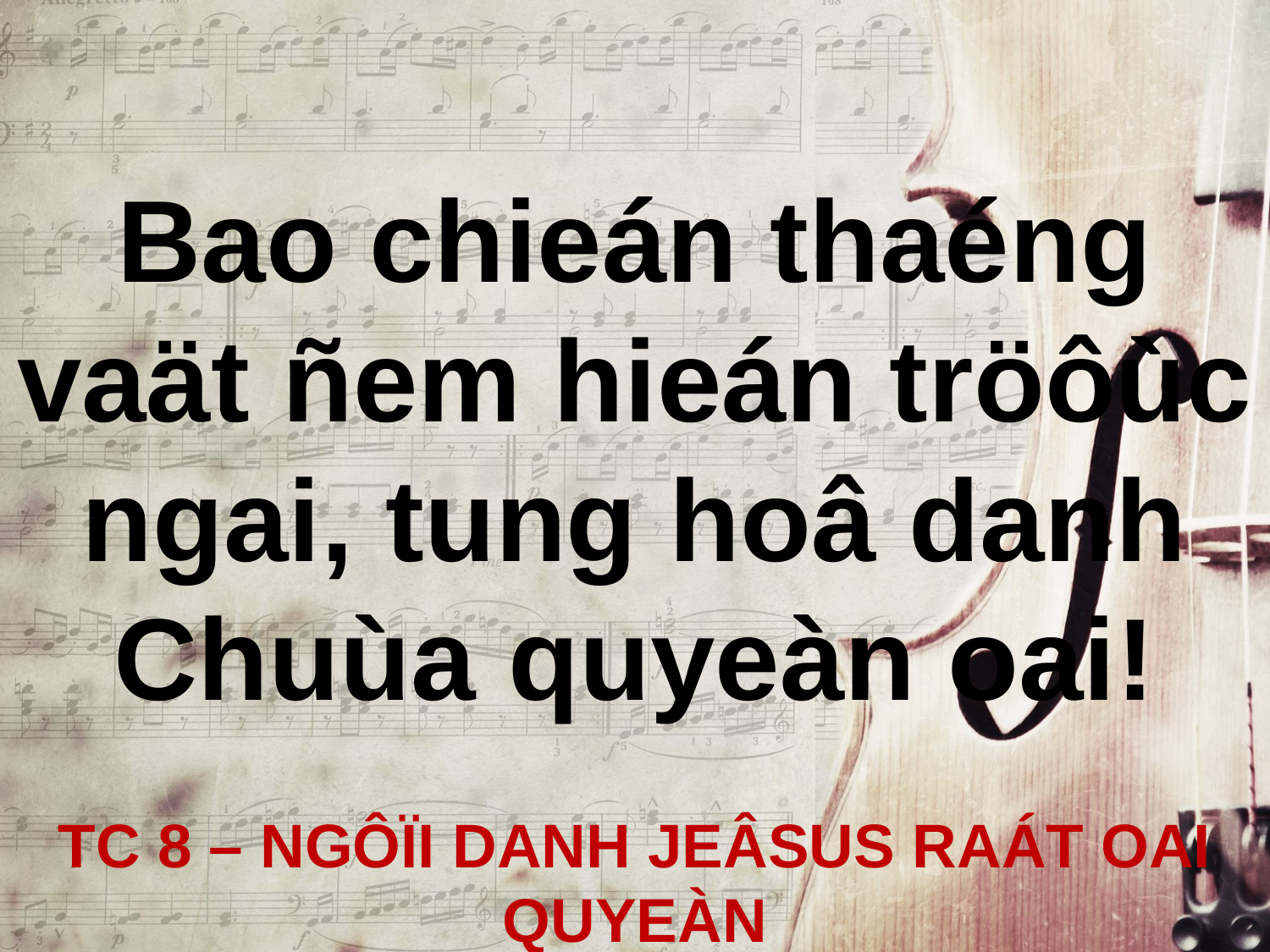

Bao chieán thaéng vaät ñem hieán tröôùc ngai, tung hoâ danh Chuùa quyeàn oai!
TC 8 – NGÔÏI DANH JEÂSUS RAÁT OAI QUYEÀN